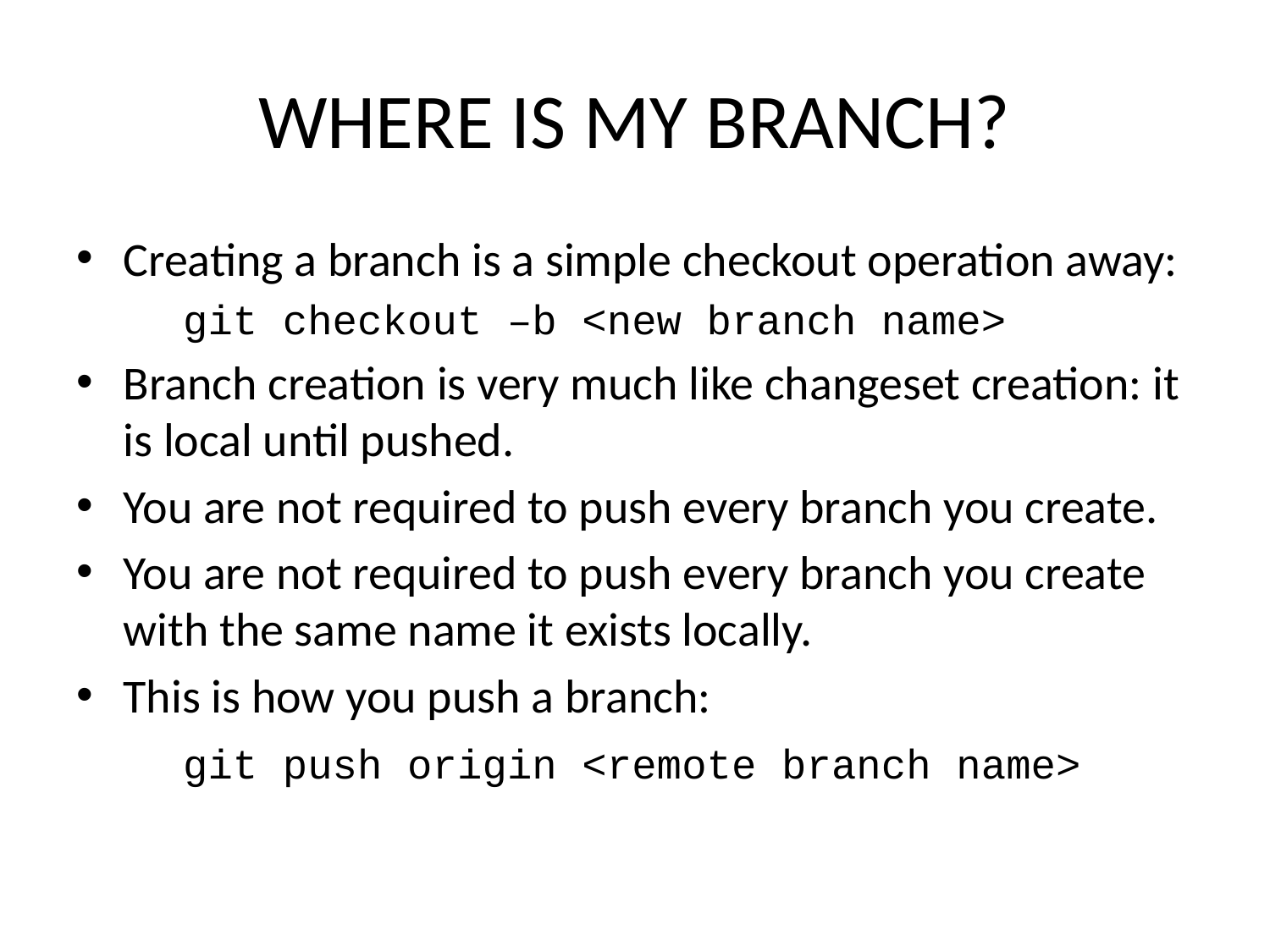

# WHERE IS MY BRANCH?
Creating a branch is a simple checkout operation away:
	git checkout –b <new branch name>
Branch creation is very much like changeset creation: it is local until pushed.
You are not required to push every branch you create.
You are not required to push every branch you create with the same name it exists locally.
This is how you push a branch:
	git push origin <remote branch name>